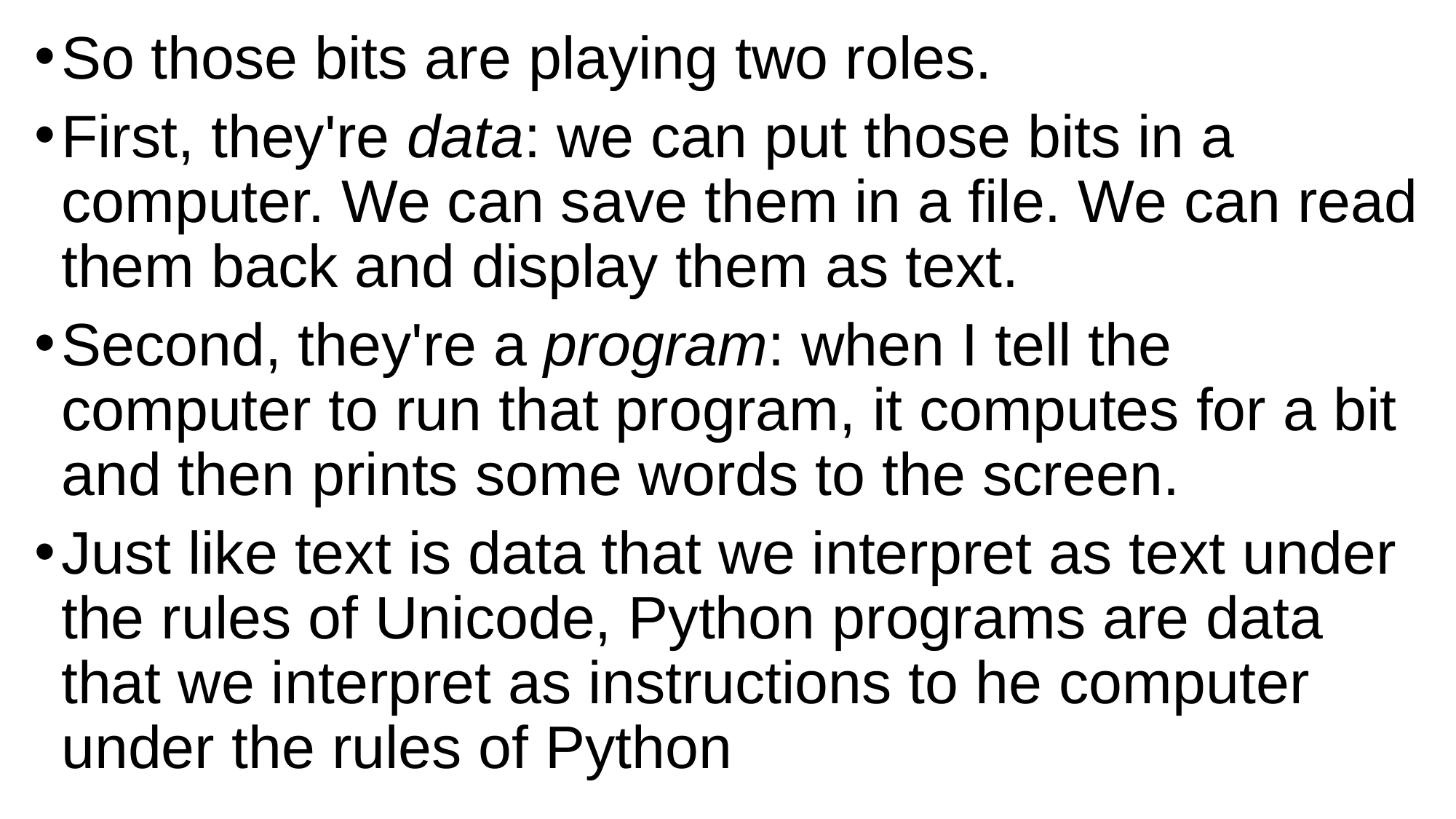

So those bits are playing two roles.
First, they're data: we can put those bits in a computer. We can save them in a file. We can read them back and display them as text.
Second, they're a program: when I tell the computer to run that program, it computes for a bit and then prints some words to the screen.
Just like text is data that we interpret as text under the rules of Unicode, Python programs are data that we interpret as instructions to he computer under the rules of Python